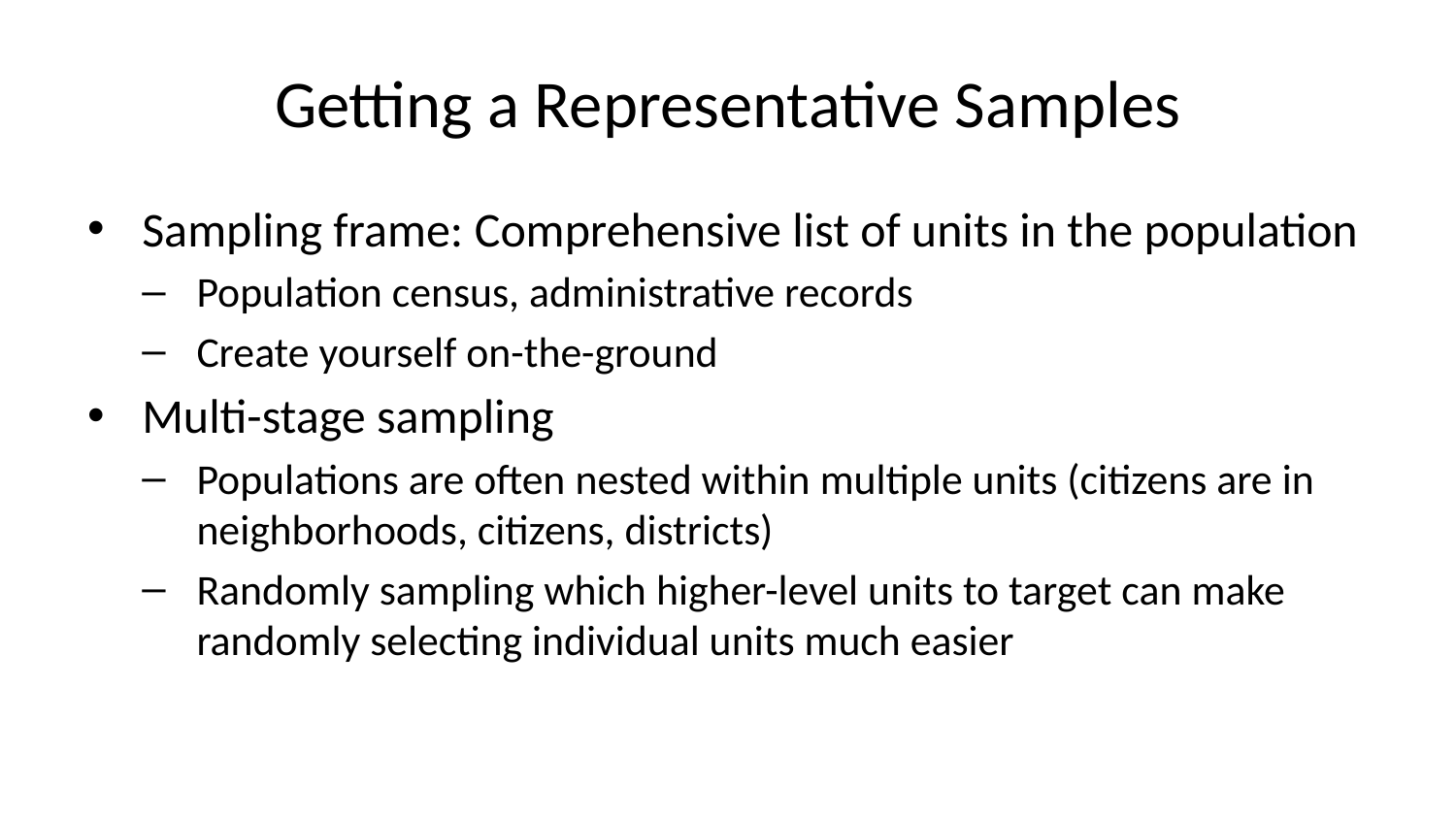

# Getting a Representative Samples
Sampling frame: Comprehensive list of units in the population
Population census, administrative records
Create yourself on-the-ground
Multi-stage sampling
Populations are often nested within multiple units (citizens are in neighborhoods, citizens, districts)
Randomly sampling which higher-level units to target can make randomly selecting individual units much easier